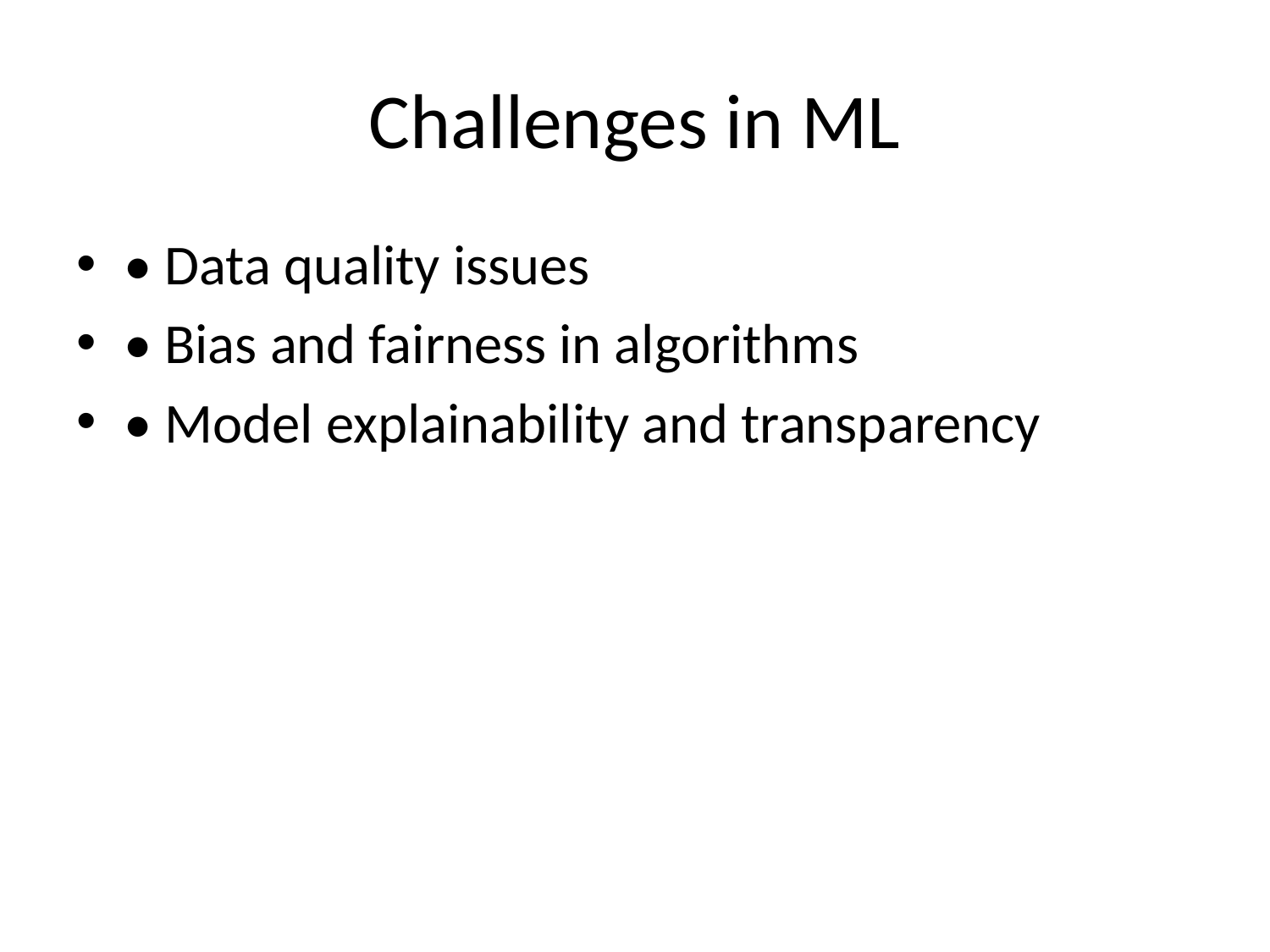

# Challenges in ML
• Data quality issues
• Bias and fairness in algorithms
• Model explainability and transparency